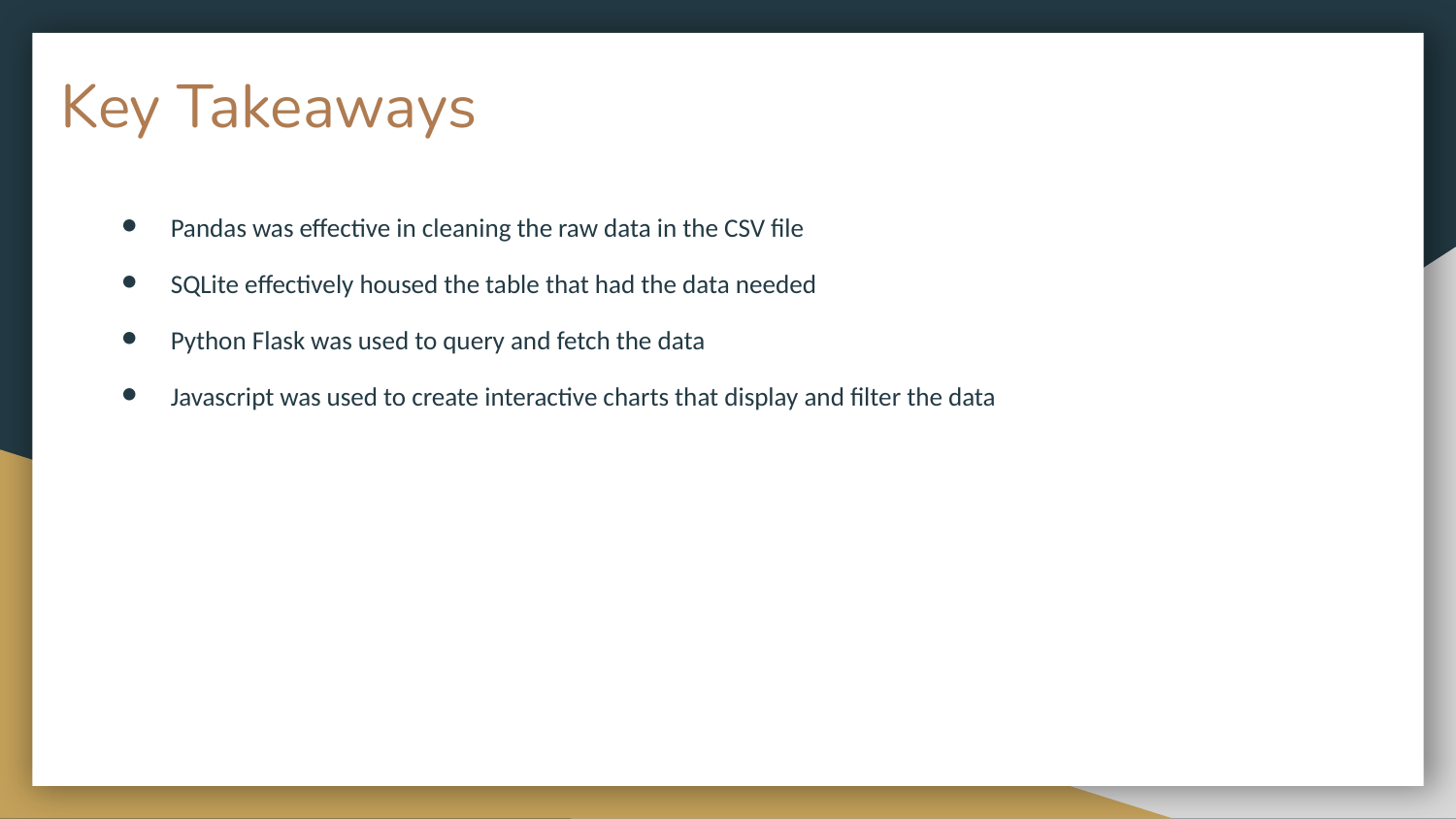

# Key Takeaways
Pandas was effective in cleaning the raw data in the CSV file
SQLite effectively housed the table that had the data needed
Python Flask was used to query and fetch the data
Javascript was used to create interactive charts that display and filter the data